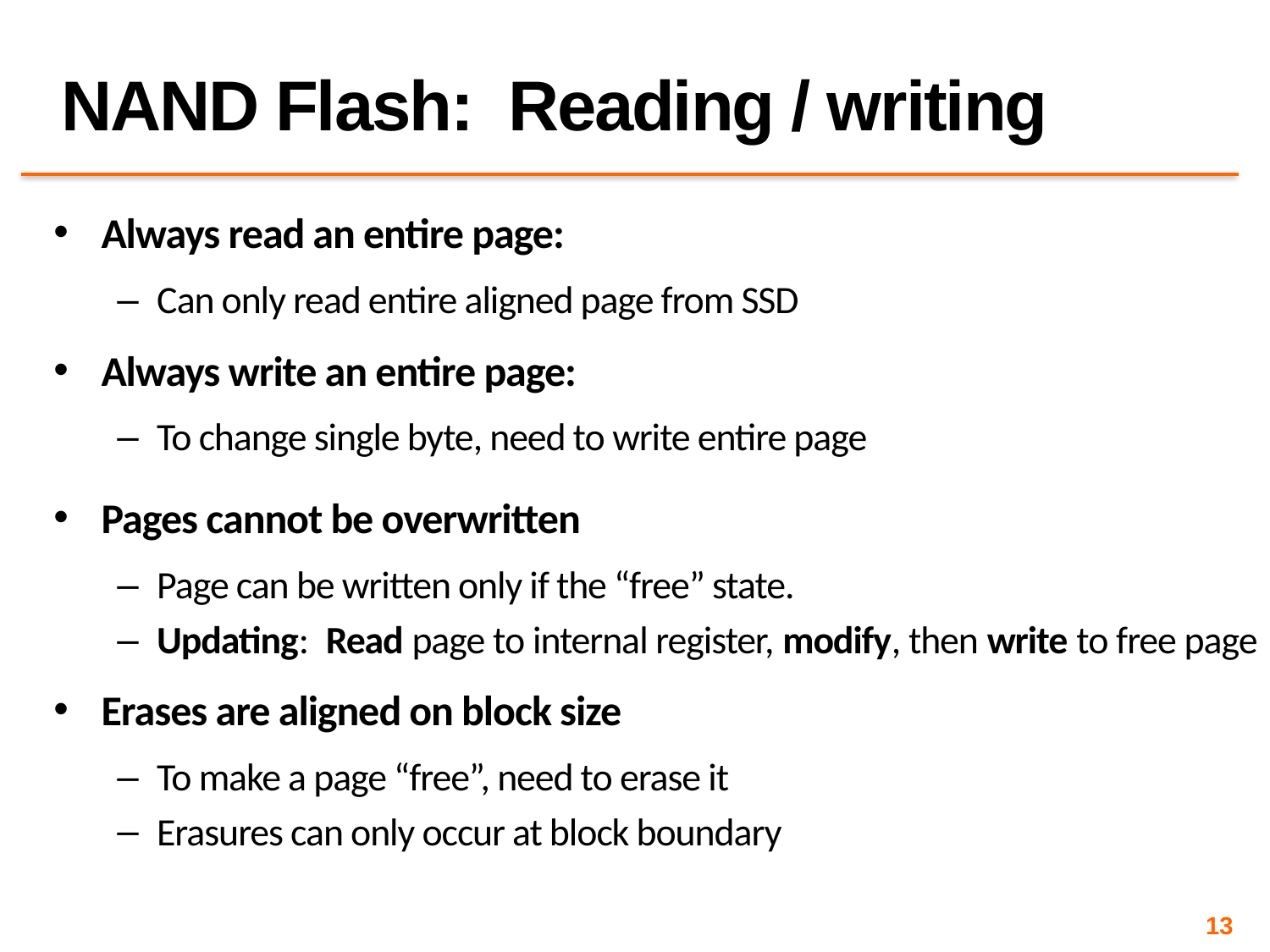

# NAND Flash:  Reading / writing
Always read an entire page:
Can only read entire aligned page from SSD
Always write an entire page:
To change single byte, need to write entire page
Pages cannot be overwritten
Page can be written only if the “free” state.
Updating:  Read page to internal register, modify, then write to free page
Erases are aligned on block size
To make a page “free”, need to erase it
Erasures can only occur at block boundary

13